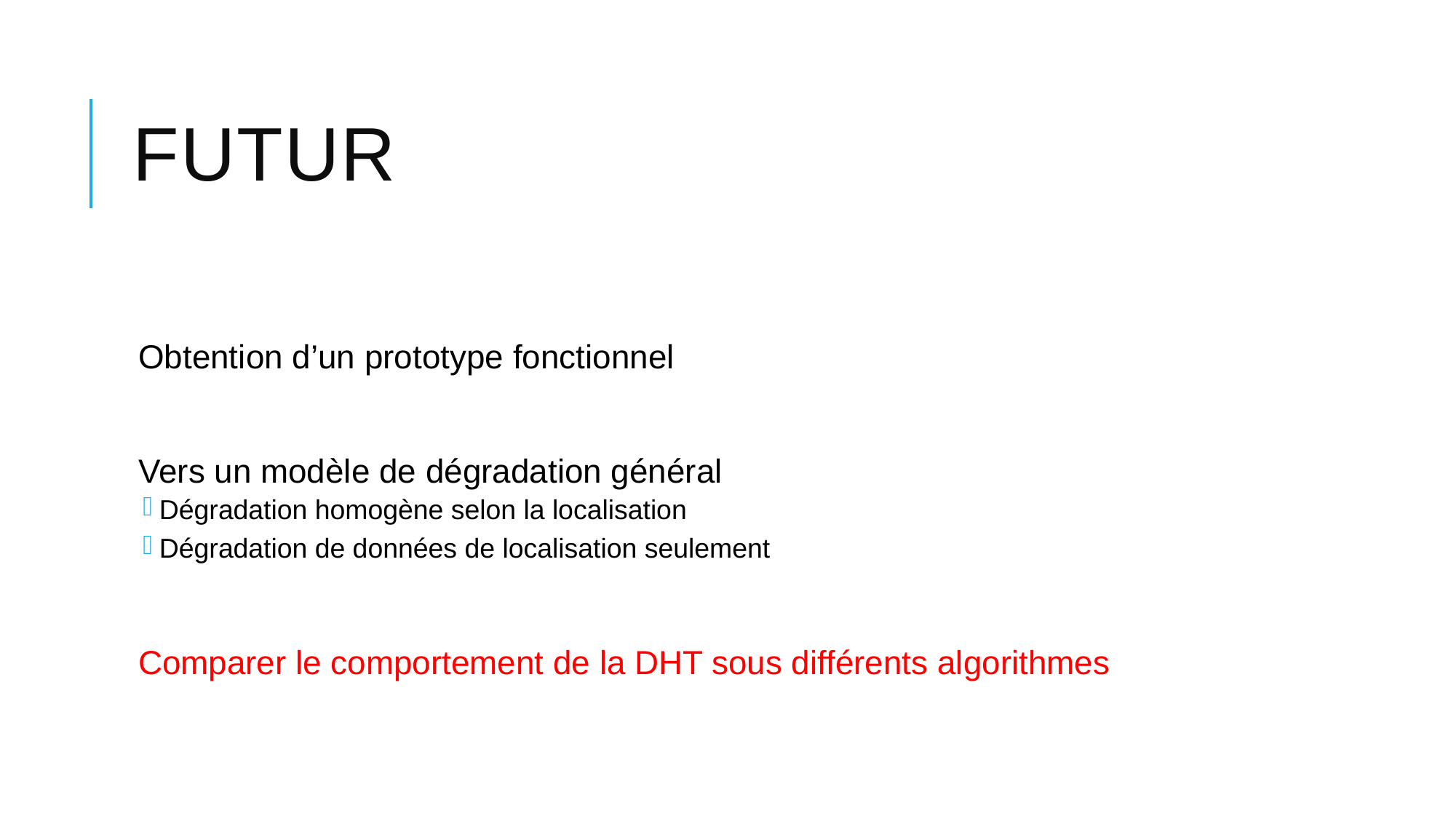

Exposé du problème -> Solution -> Une approche
# Futur

Obtention d’un prototype fonctionnel

Vers un modèle de dégradation général
Dégradation homogène selon la localisation
Dégradation de données de localisation seulement

Comparer le comportement de la DHT sous différents algorithmes
         												16